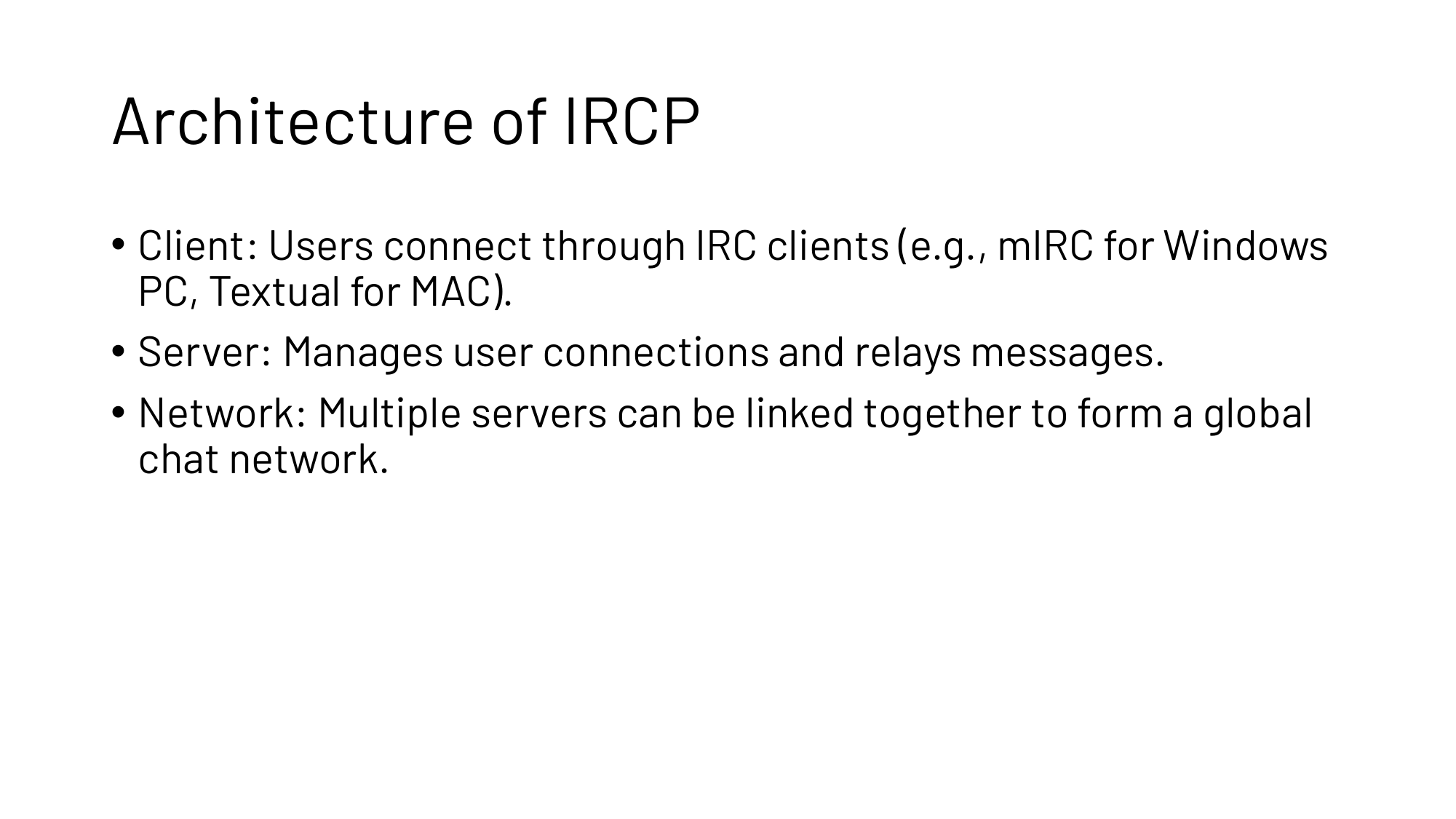

# Architecture of IRCP
Client: Users connect through IRC clients (e.g., mIRC for Windows PC, Textual for MAC).
Server: Manages user connections and relays messages.
Network: Multiple servers can be linked together to form a global chat network.